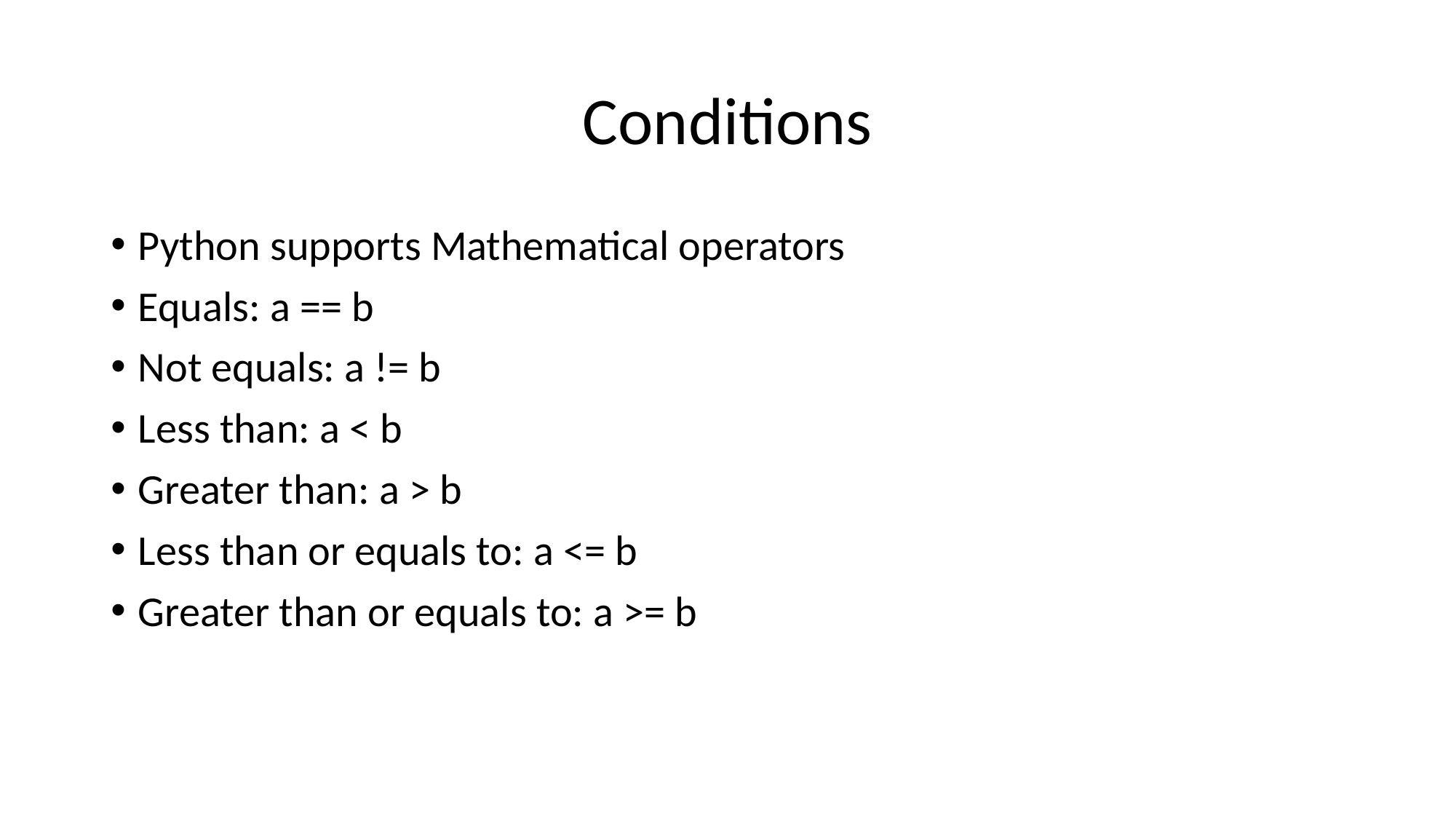

# Conditions
Python supports Mathematical operators
Equals: a == b
Not equals: a != b
Less than: a < b
Greater than: a > b
Less than or equals to: a <= b
Greater than or equals to: a >= b